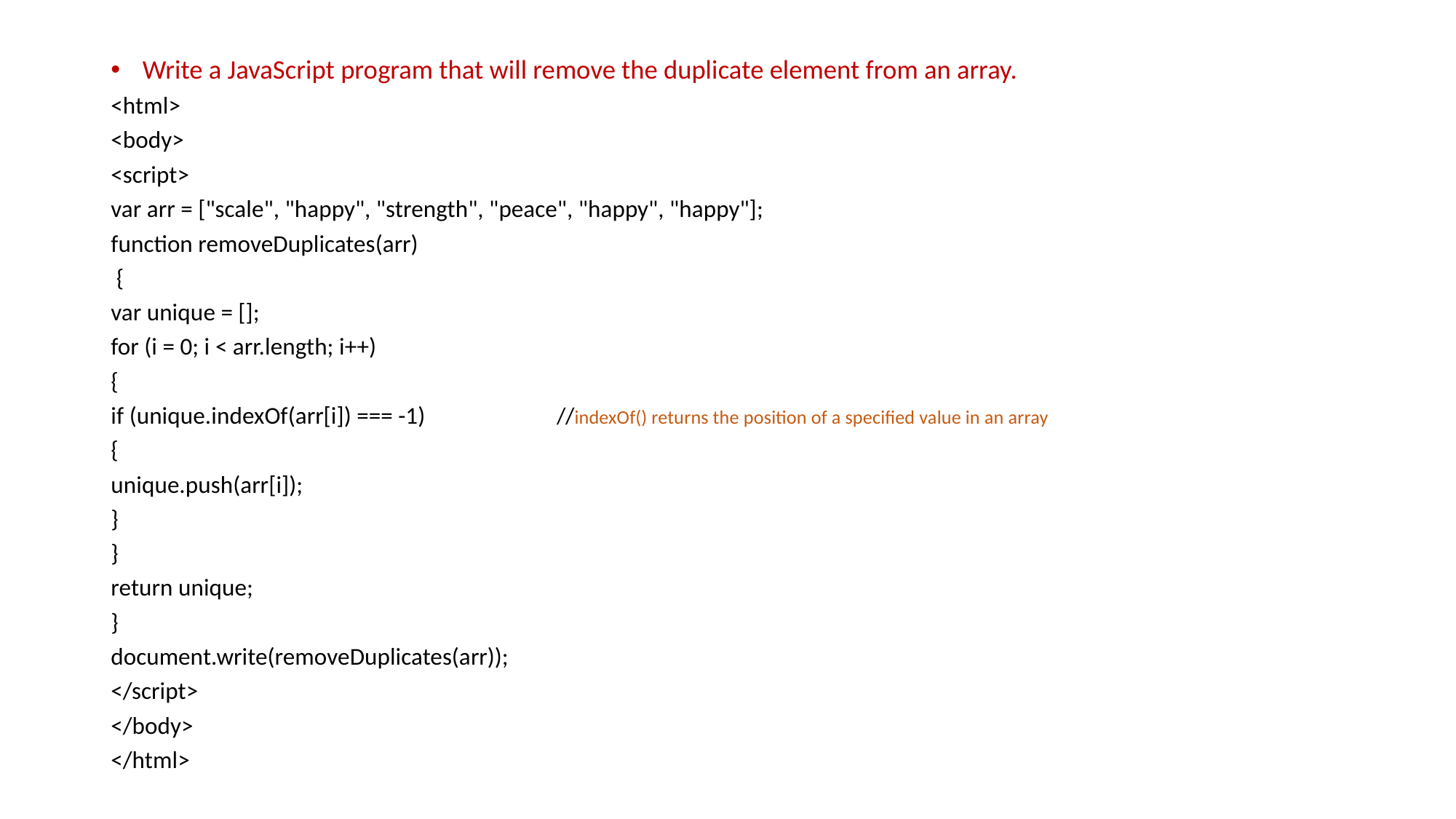

Write a JavaScript program that will remove the duplicate element from an array.
<html>
<body>
<script>
var arr = ["scale", "happy", "strength", "peace", "happy", "happy"];
function removeDuplicates(arr)
 {
var unique = [];
for (i = 0; i < arr.length; i++)
{
if (unique.indexOf(arr[i]) === -1)                        //indexOf() returns the position of a specified value in an array
{
unique.push(arr[i]);
}
}
return unique;
}
document.write(removeDuplicates(arr));
</script>
</body>
</html>